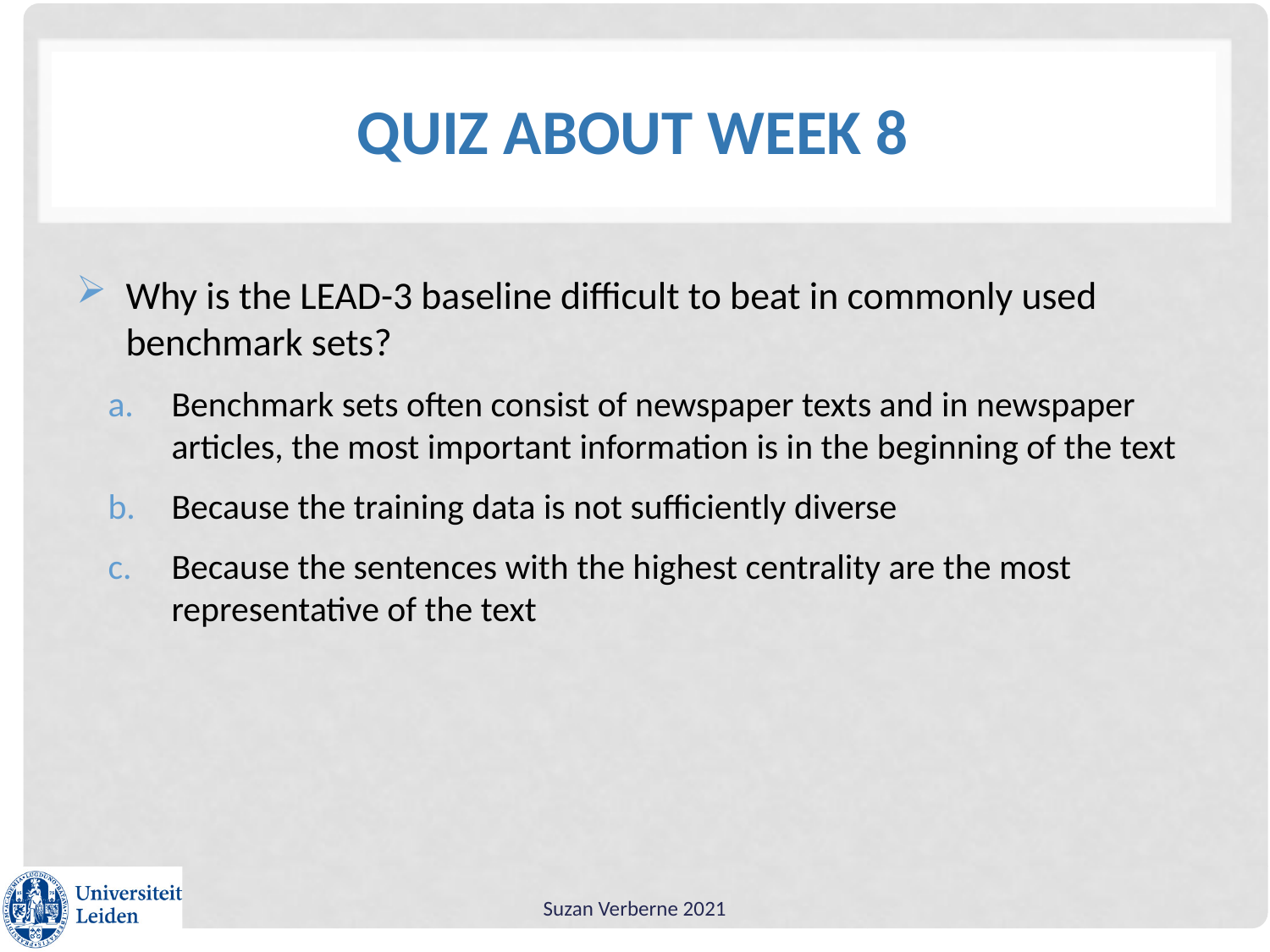

# Quiz about week 8
Why is the LEAD-3 baseline difficult to beat in commonly used benchmark sets?
Benchmark sets often consist of newspaper texts and in newspaper articles, the most important information is in the beginning of the text
Because the training data is not sufficiently diverse
Because the sentences with the highest centrality are the most representative of the text
Suzan Verberne 2021